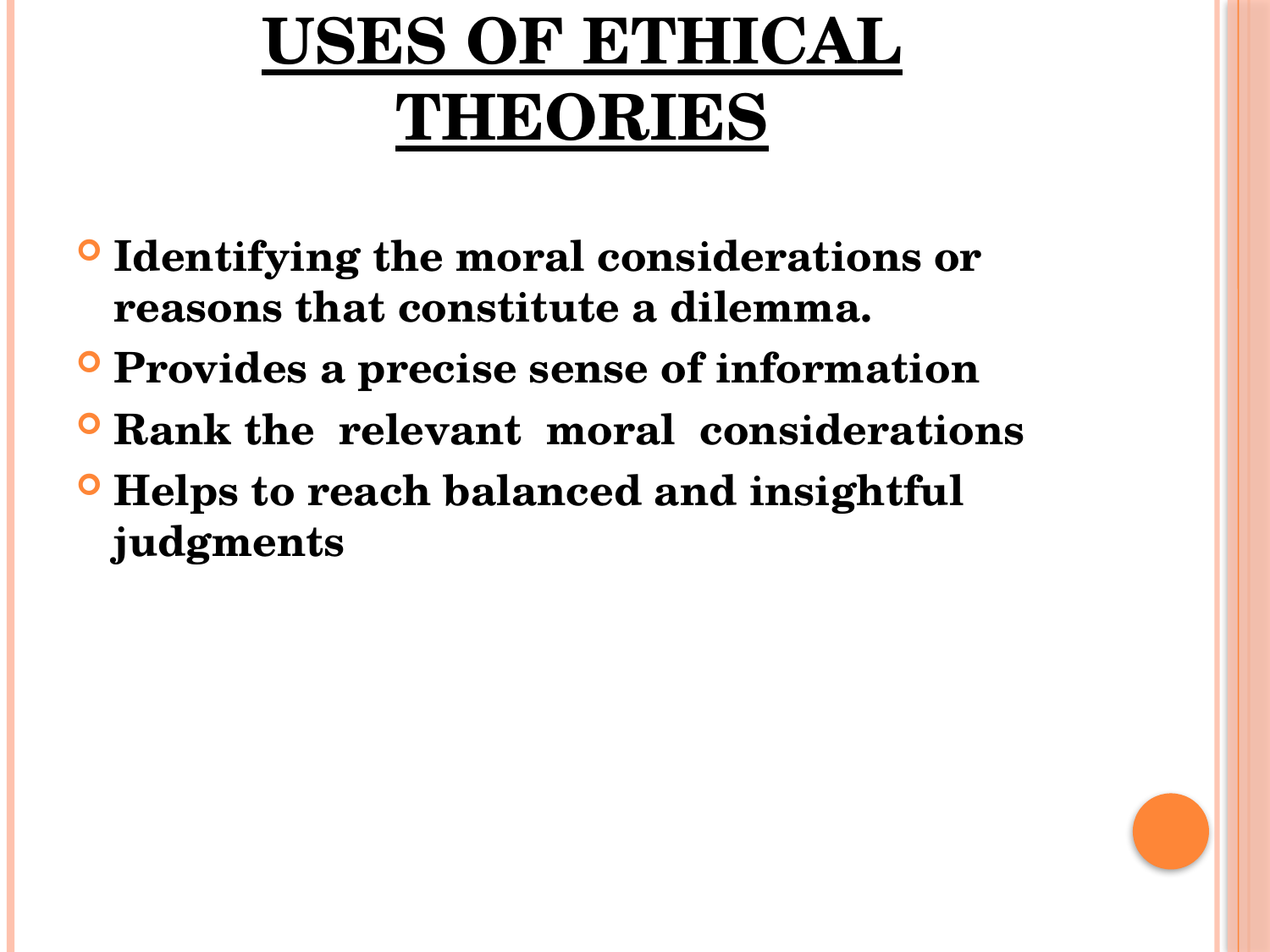

# USES OF ETHICAL THEORIES
Identifying the moral considerations or reasons that constitute a dilemma.
Provides a precise sense of information
Rank the  relevant  moral  considerations
Helps to reach balanced and insightful judgments